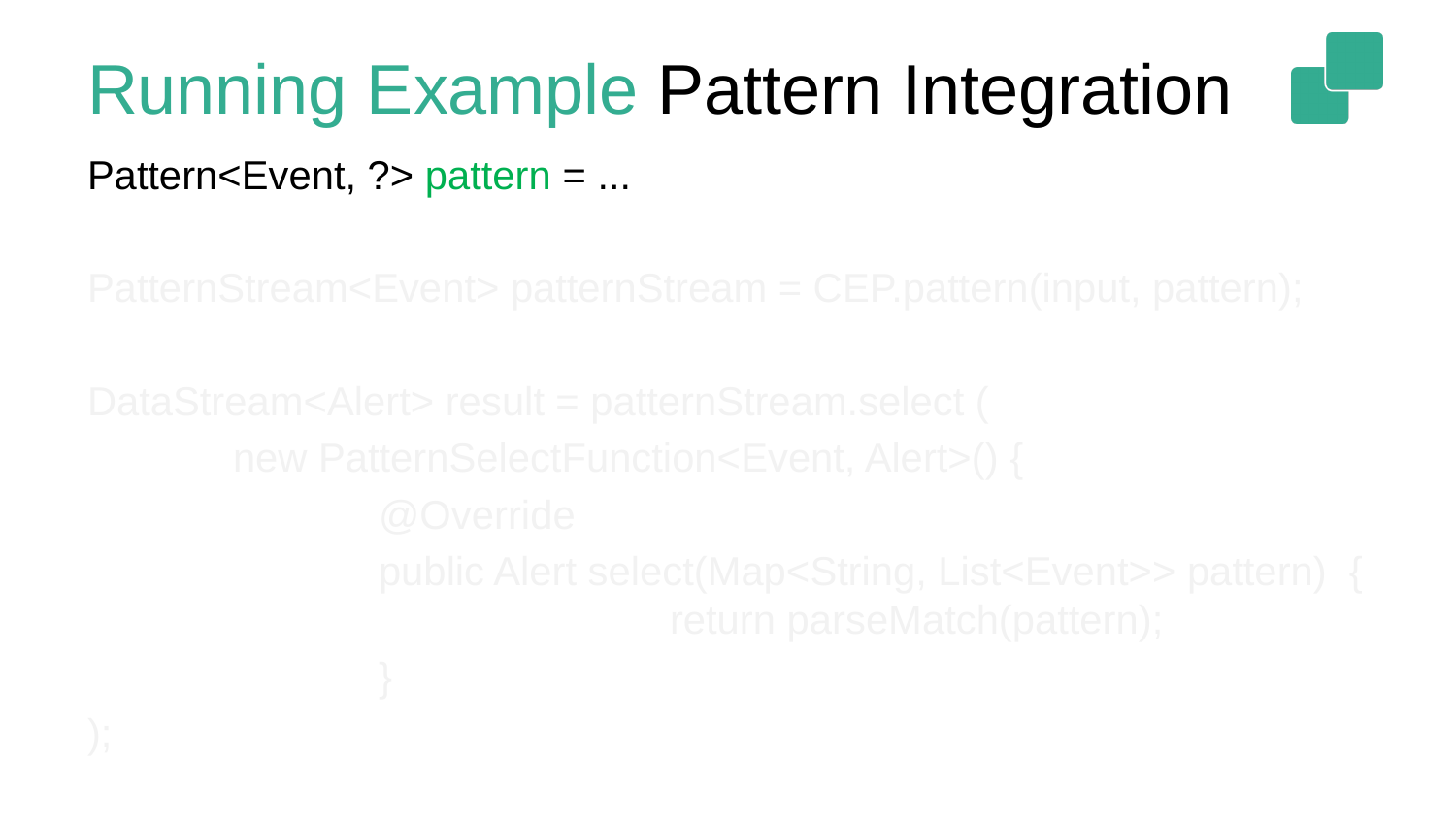

# Running Example Pattern Integration
Pattern<Event, ?> pattern = ...

PatternStream<Event> patternStream = CEP.pattern(input, pattern);

DataStream<Alert> result = patternStream.select (
	new PatternSelectFunction<Event, Alert>() {
		@Override
		public Alert select(Map<String, List<Event>> pattern)  { 				return parseMatch(pattern);
		}
);